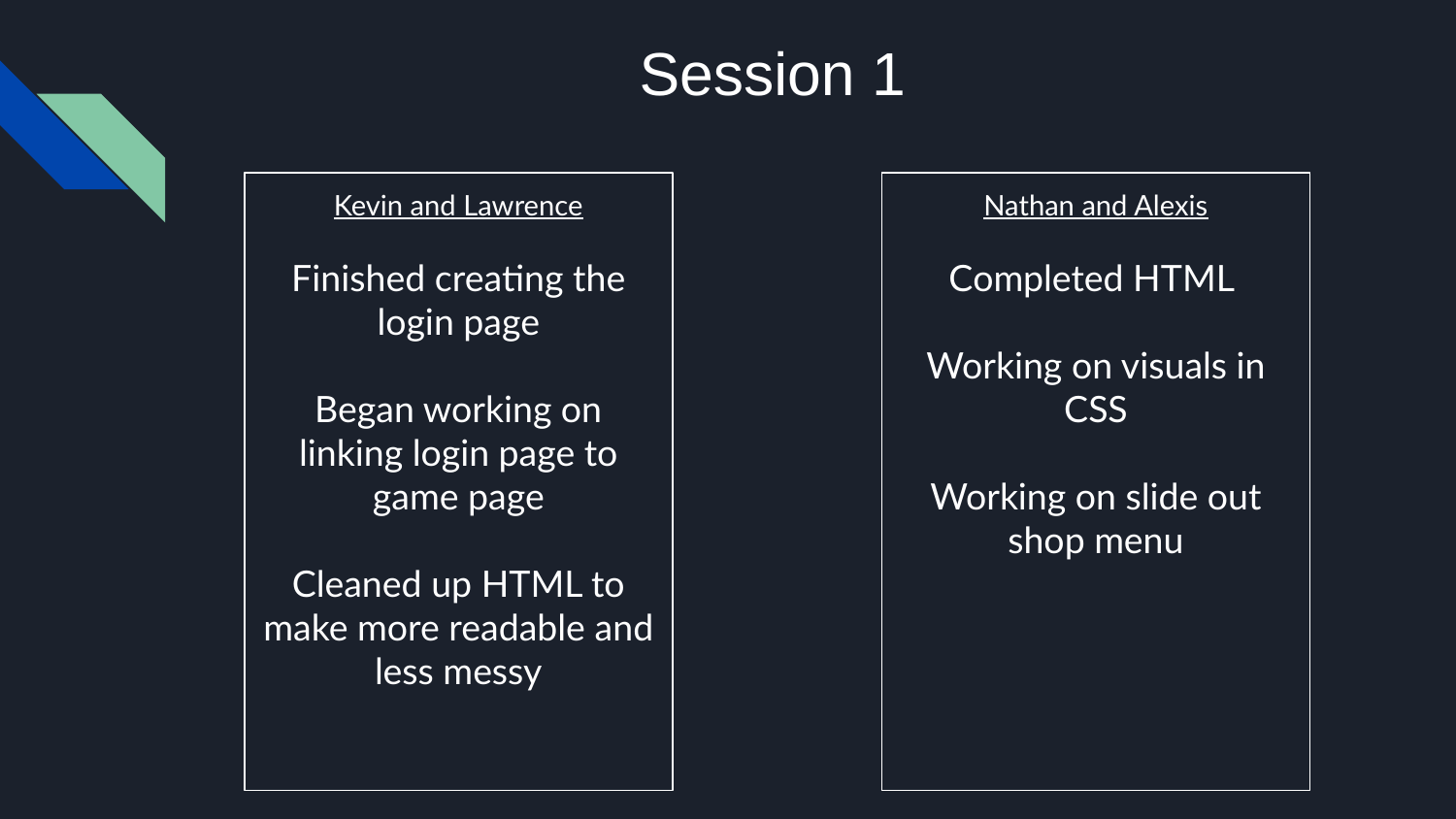

Session 1
Kevin and Lawrence

Finished creating the login page

Began working on linking login page to game page

Cleaned up HTML to make more readable and less messy
Nathan and Alexis

Completed HTML

Working on visuals in CSS

Working on slide out shop menu